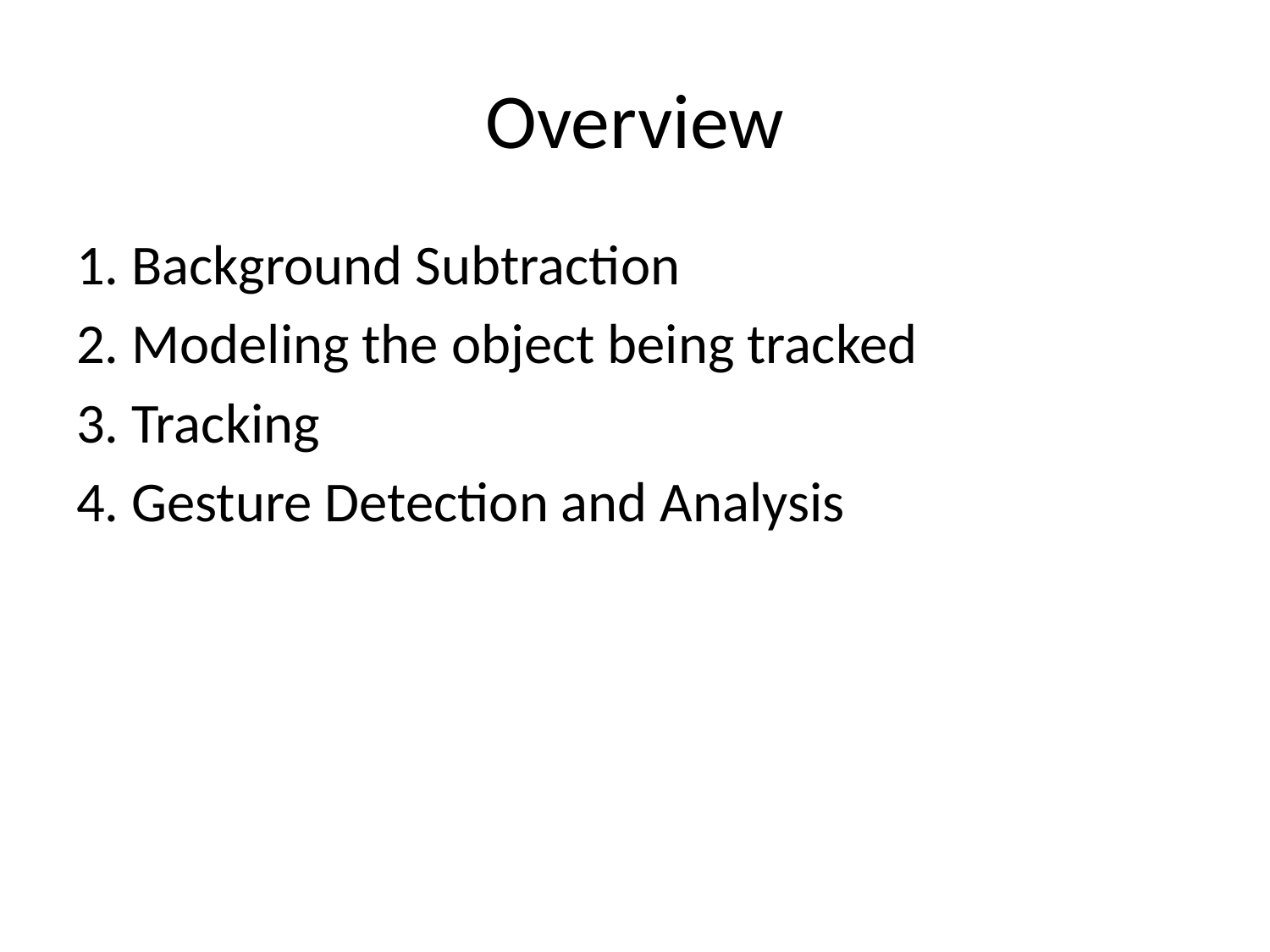

# Overview
1. Background Subtraction
2. Modeling the object being tracked
3. Tracking
4. Gesture Detection and Analysis